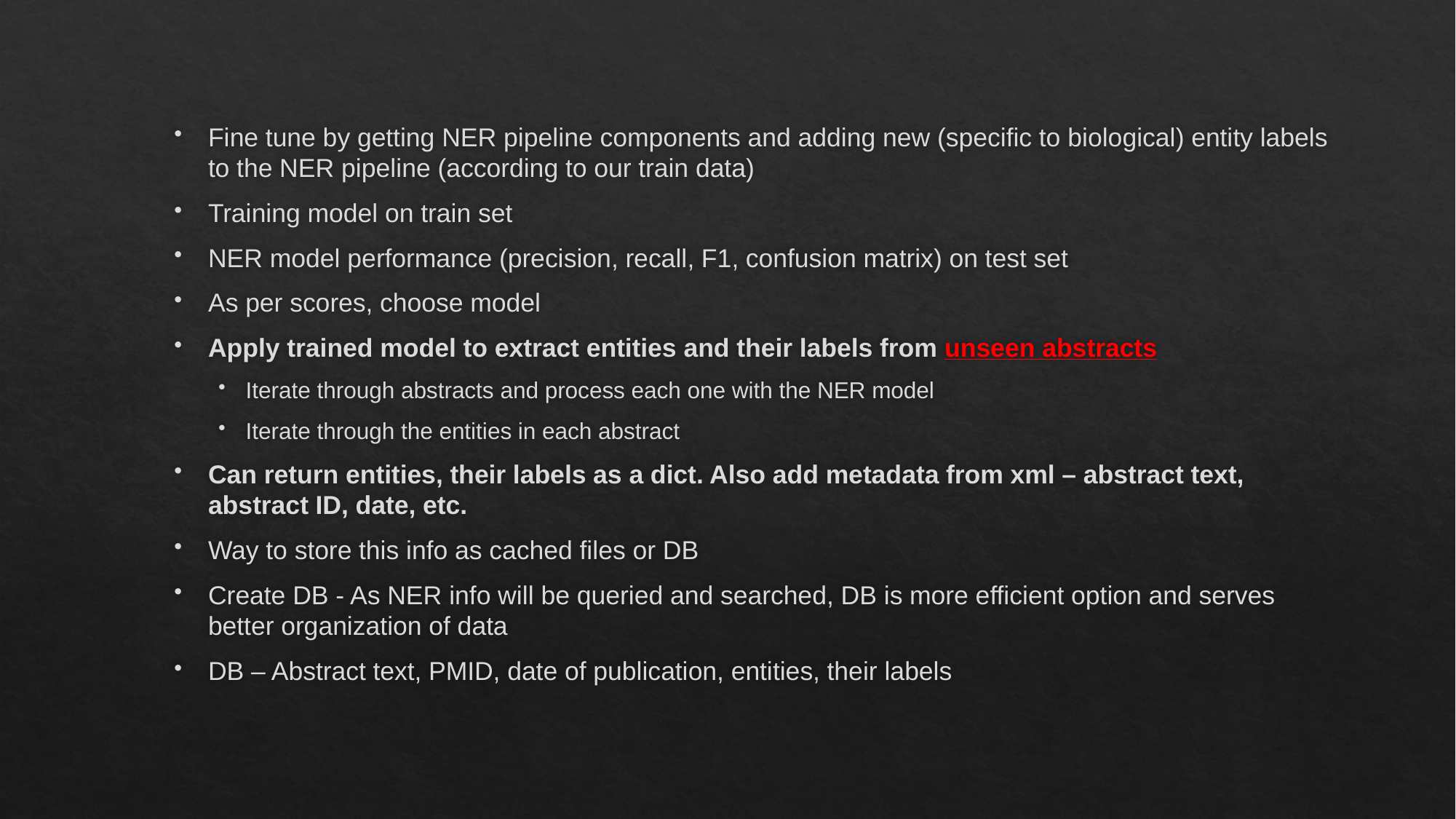

Fine tune by getting NER pipeline components and adding new (specific to biological) entity labels to the NER pipeline (according to our train data)
Training model on train set
NER model performance (precision, recall, F1, confusion matrix) on test set
As per scores, choose model
Apply trained model to extract entities and their labels from unseen abstracts
Iterate through abstracts and process each one with the NER model
Iterate through the entities in each abstract
Can return entities, their labels as a dict. Also add metadata from xml – abstract text, abstract ID, date, etc.
Way to store this info as cached files or DB
Create DB - As NER info will be queried and searched, DB is more efficient option and serves better organization of data
DB – Abstract text, PMID, date of publication, entities, their labels